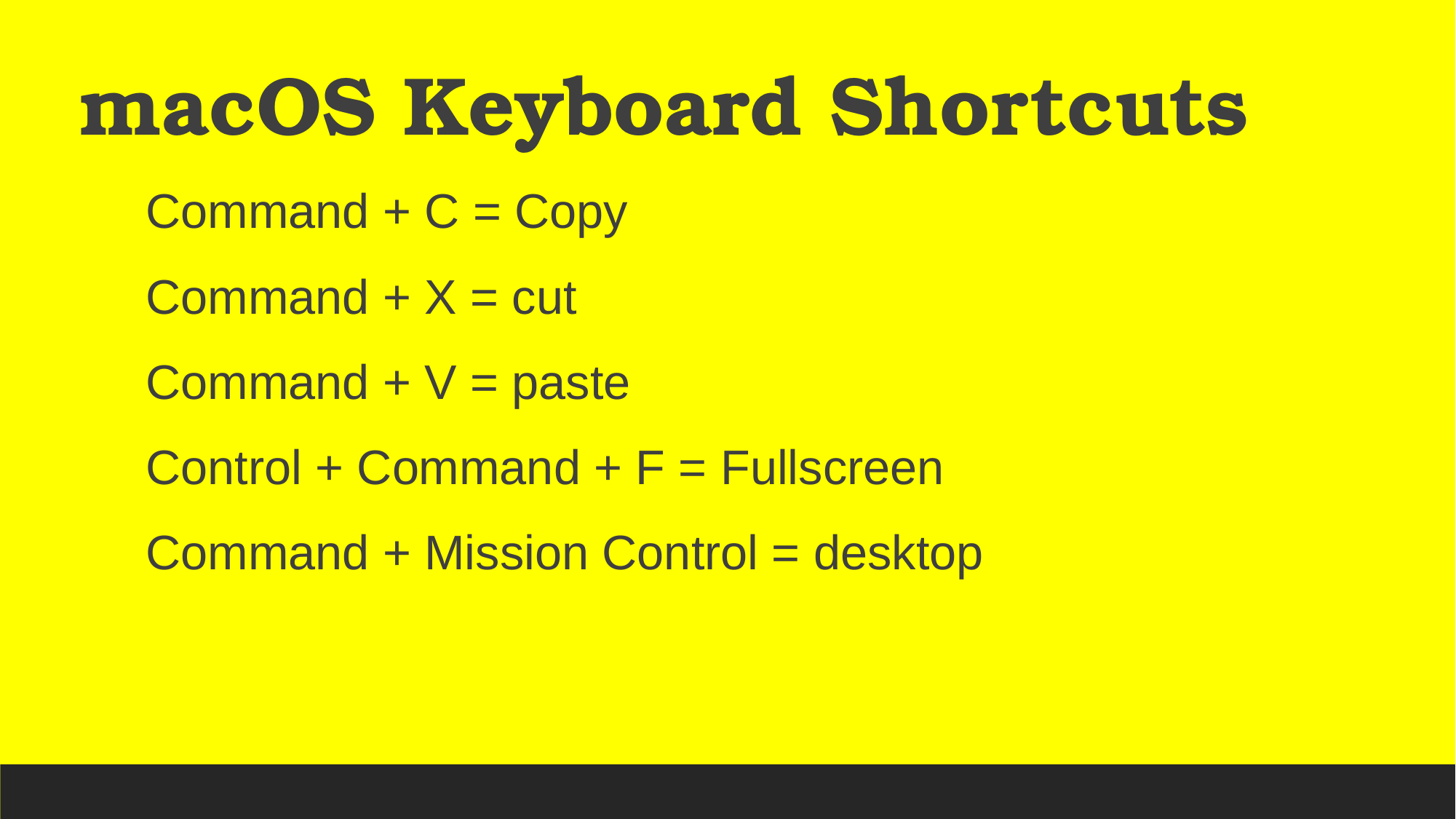

macOS Keyboard Shortcuts
Command + C = Copy
Command + X = cut
Command + V = paste
Control + Command + F = Fullscreen
Command + Mission Control = desktop